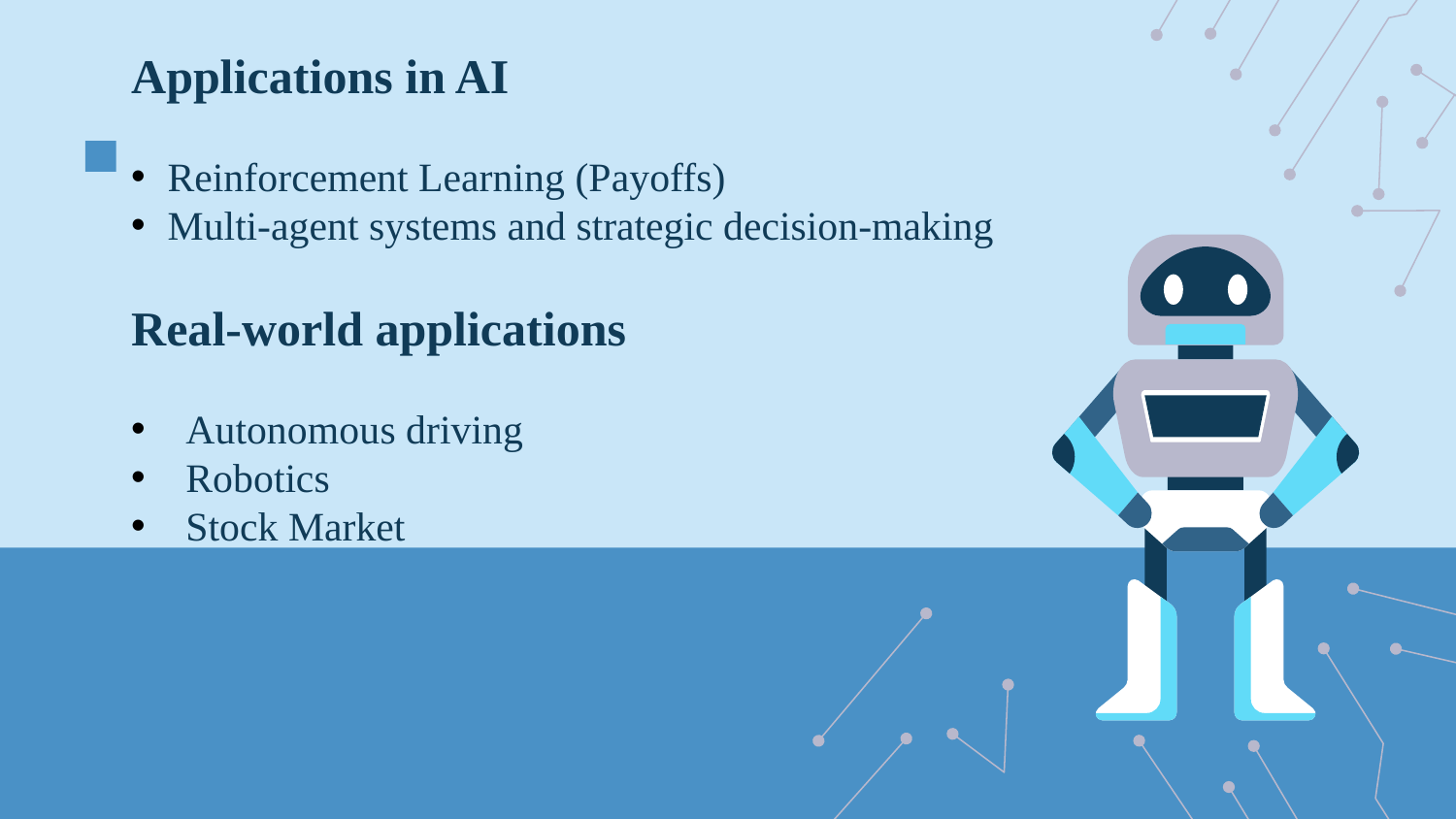

Applications in AI

Reinforcement Learning (Payoffs)
Multi-agent systems and strategic decision-making

Real-world applications

Autonomous driving
Robotics
Stock Market